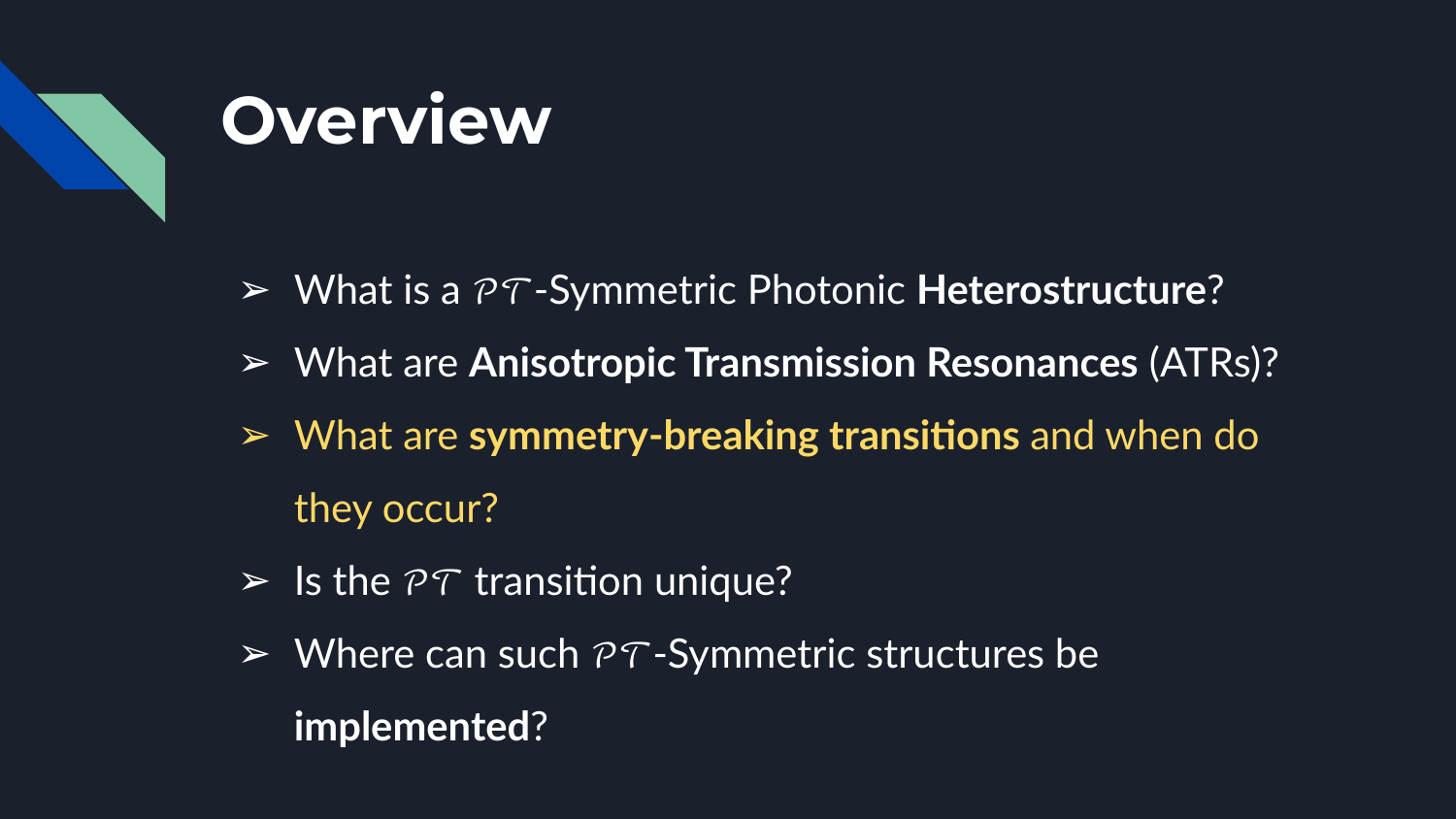

# Overview
What is a 𝒫𝒯-Symmetric Photonic Heterostructure?
What are Anisotropic Transmission Resonances (ATRs)?
What are symmetry-breaking transitions and when do they occur?
Is the 𝒫𝒯 transition unique?
Where can such 𝒫𝒯-Symmetric structures be implemented?